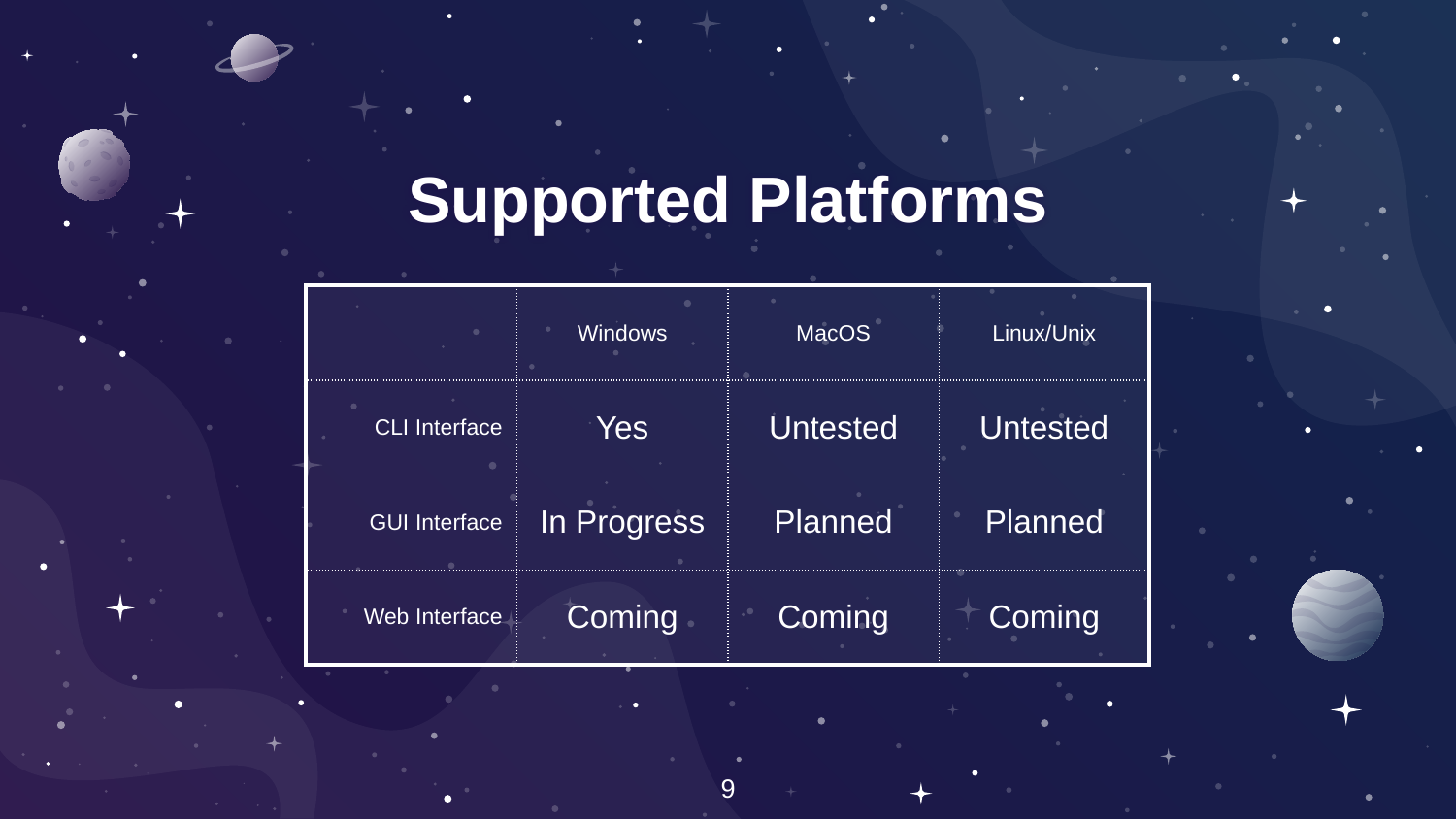

# Supported Platforms
|  | Windows | MacOS | Linux/Unix |
| --- | --- | --- | --- |
| CLI Interface | Yes | Untested | Untested |
| GUI Interface | In Progress | Planned | Planned |
| Web Interface | Coming | Coming | Coming |
9